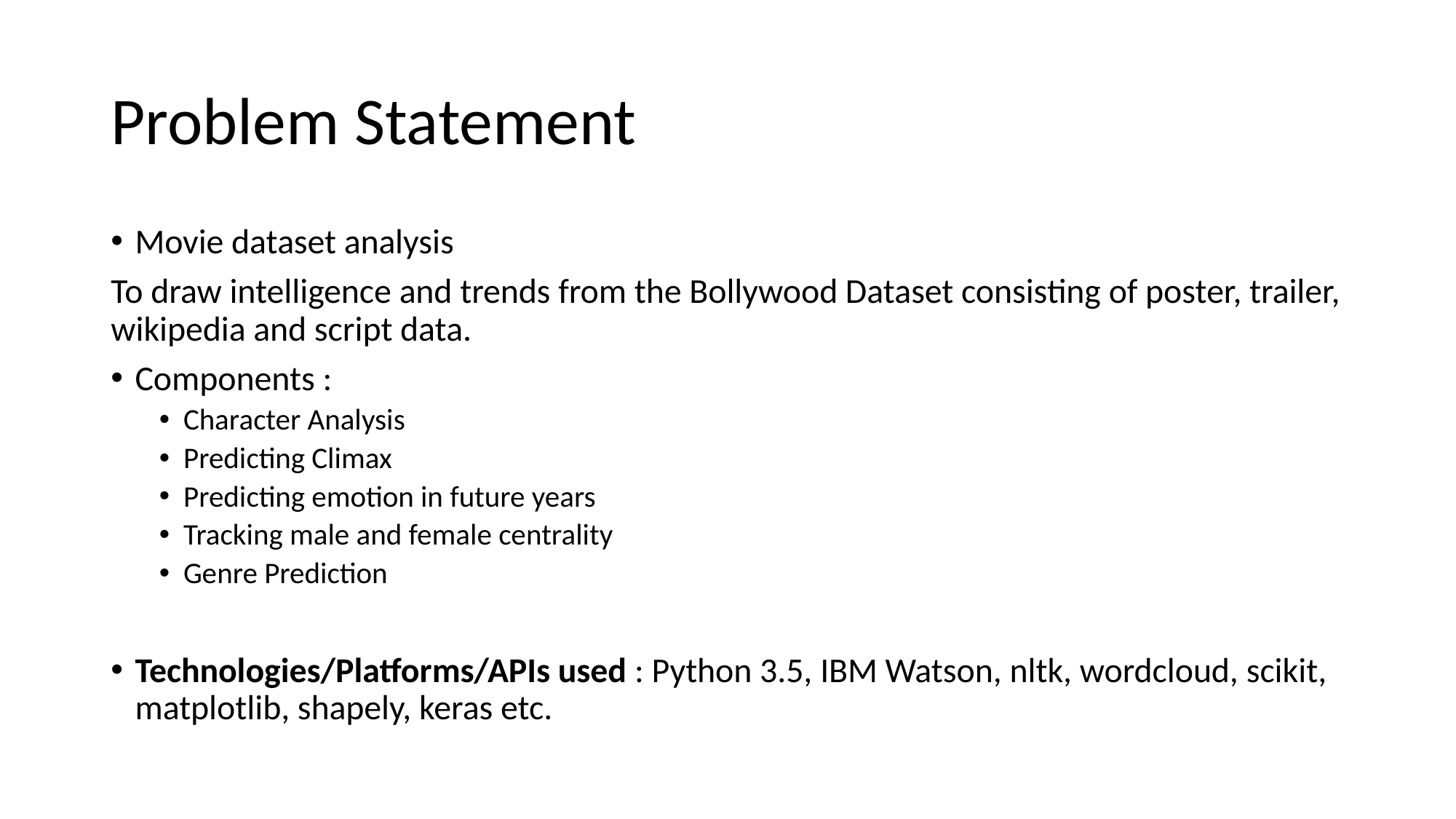

# Problem Statement
Movie dataset analysis
To draw intelligence and trends from the Bollywood Dataset consisting of poster, trailer, wikipedia and script data.
Components :
Character Analysis
Predicting Climax
Predicting emotion in future years
Tracking male and female centrality
Genre Prediction

Technologies/Platforms/APIs used : Python 3.5, IBM Watson, nltk, wordcloud, scikit, matplotlib, shapely, keras etc.